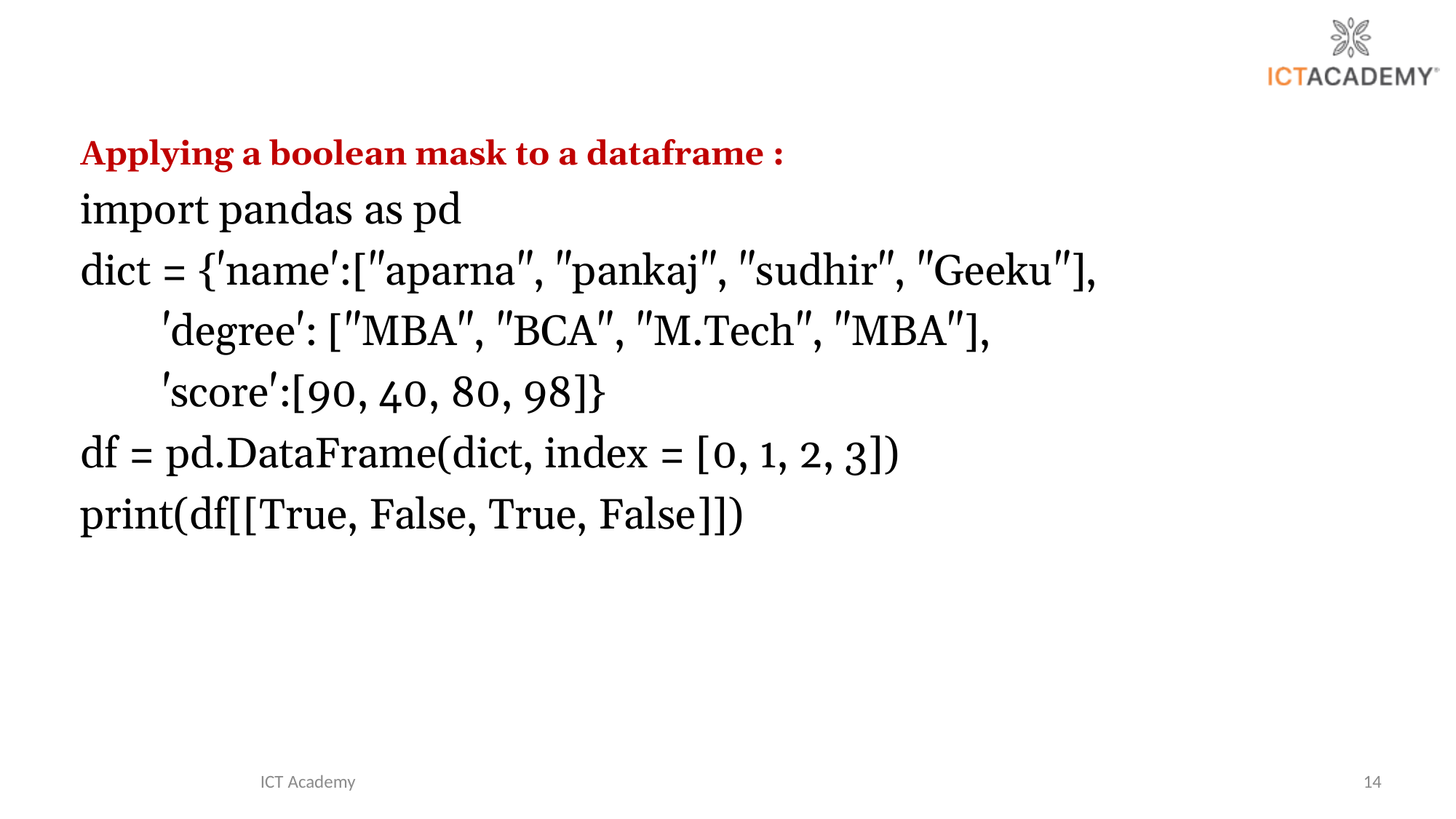

Applying a boolean mask to a dataframe :
import pandas as pd
dict = {'name':["aparna", "pankaj", "sudhir", "Geeku"],
        'degree': ["MBA", "BCA", "M.Tech", "MBA"],
        'score':[90, 40, 80, 98]}
df = pd.DataFrame(dict, index = [0, 1, 2, 3])
print(df[[True, False, True, False]])
ICT Academy
14